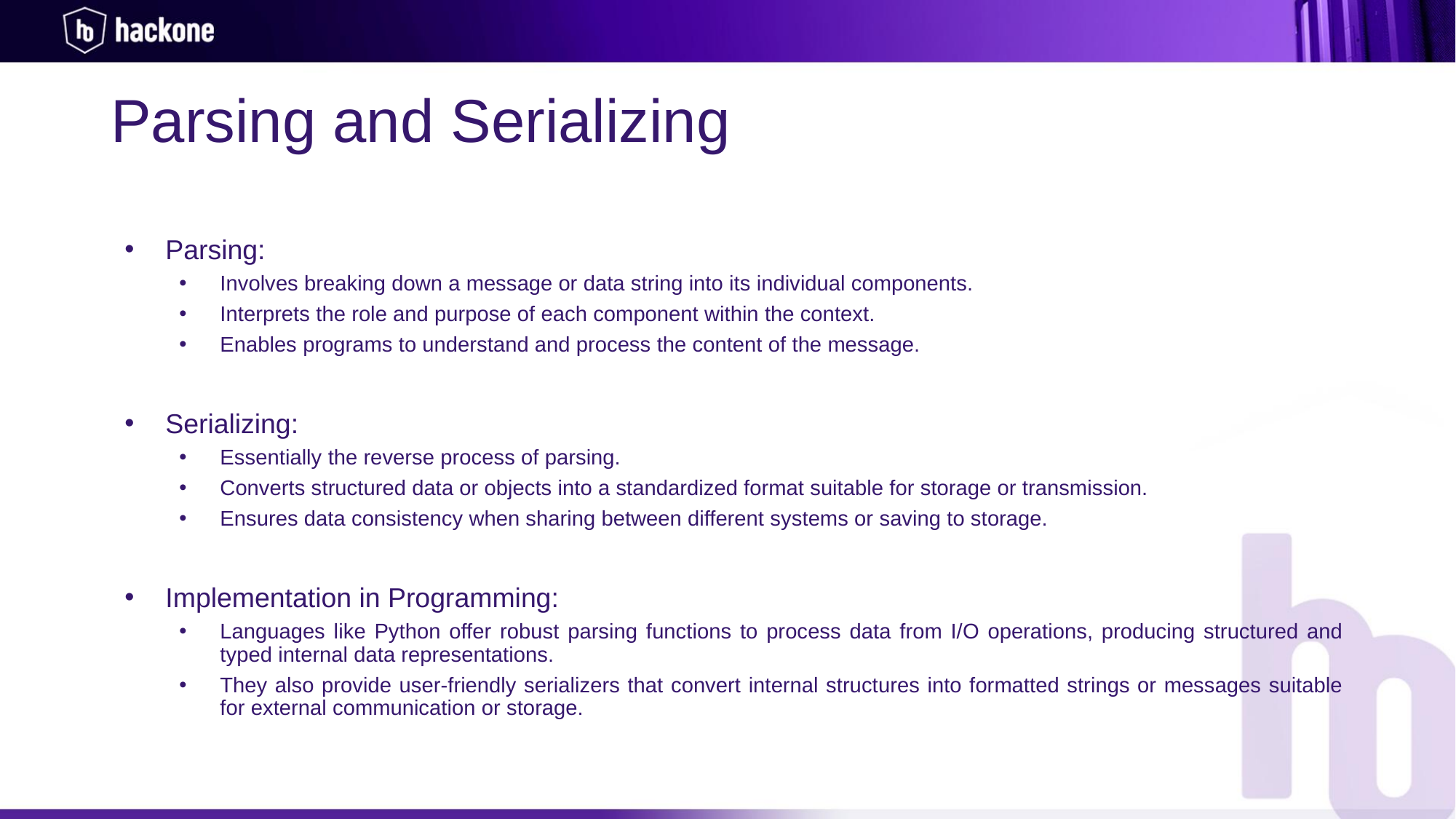

# Parsing and Serializing
Parsing:
Involves breaking down a message or data string into its individual components.
Interprets the role and purpose of each component within the context.
Enables programs to understand and process the content of the message.

Serializing:
Essentially the reverse process of parsing.
Converts structured data or objects into a standardized format suitable for storage or transmission.
Ensures data consistency when sharing between different systems or saving to storage.

Implementation in Programming:
Languages like Python offer robust parsing functions to process data from I/O operations, producing structured and typed internal data representations.
They also provide user-friendly serializers that convert internal structures into formatted strings or messages suitable for external communication or storage.